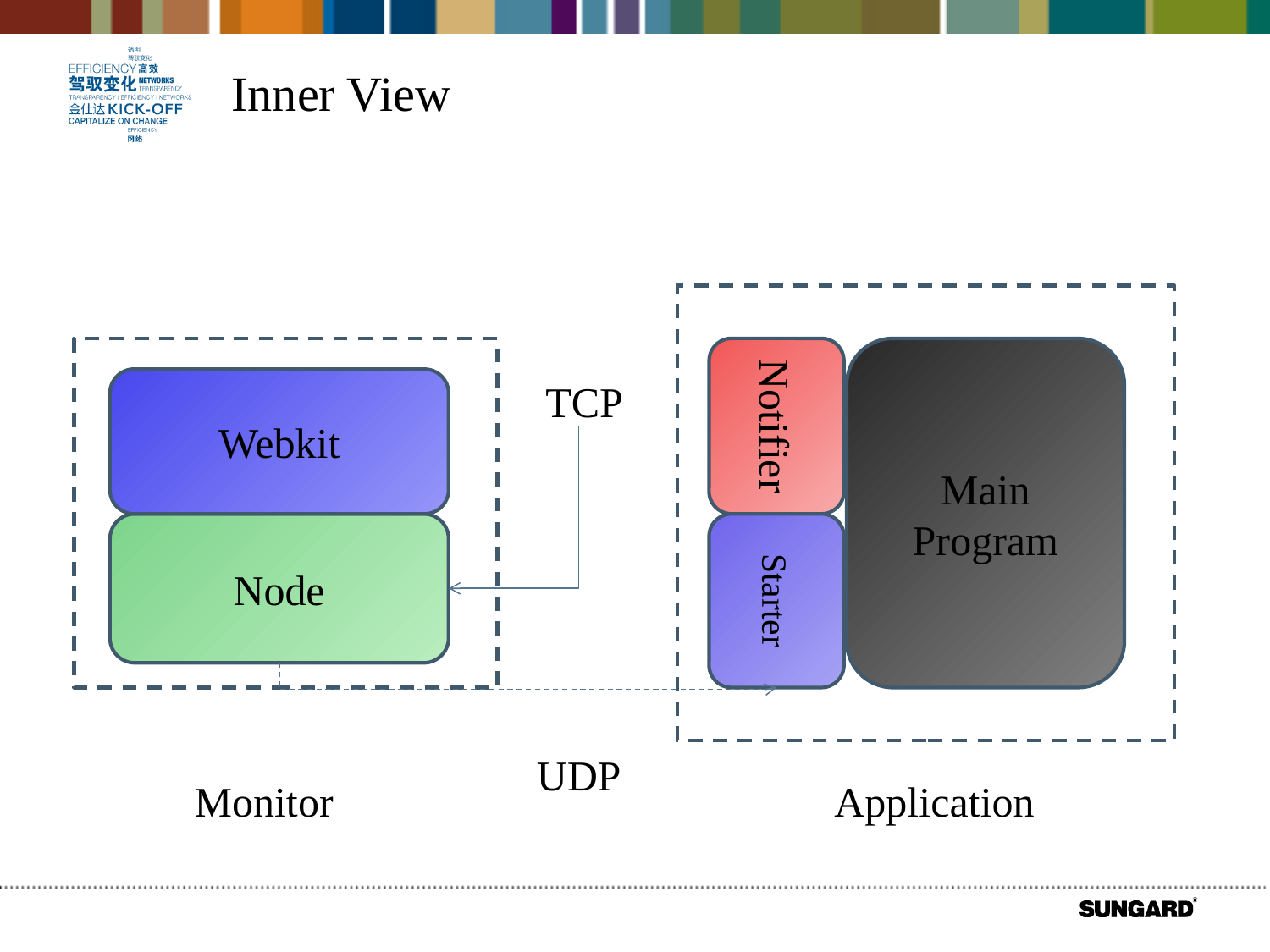

# Inner View

Notifier
Main Program
TCP
Webkit
Node
Starter
UDP
Monitor
Application